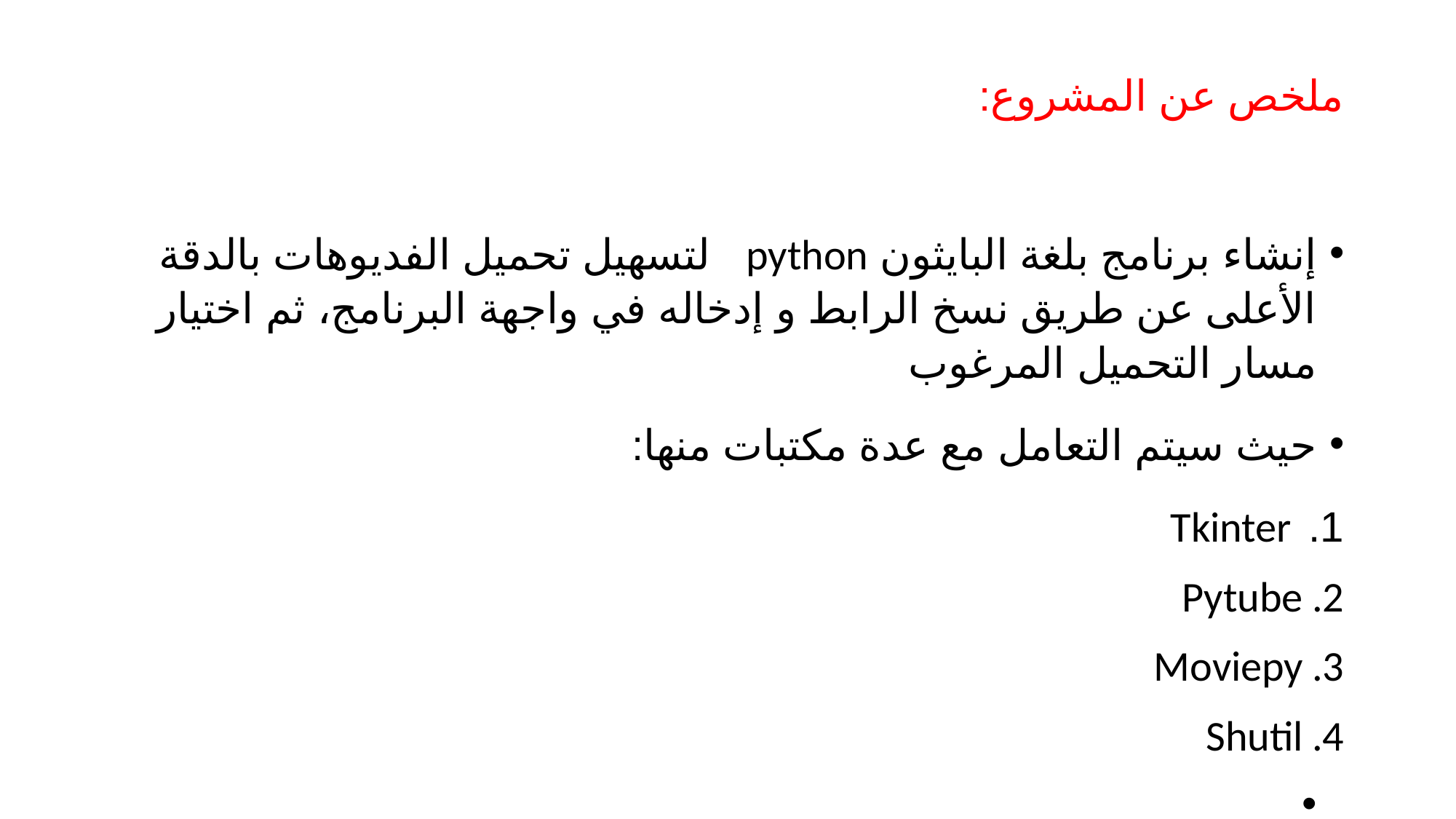

# ملخص عن المشروع:
إنشاء برنامج بلغة البايثون python   لتسهيل تحميل الفديوهات بالدقة الأعلى عن طريق نسخ الرابط و إدخاله في واجهة البرنامج، ثم اختيار مسار التحميل المرغوب
حيث سيتم التعامل مع عدة مكتبات منها:
 Tkinter
Pytube
Moviepy
Shutil